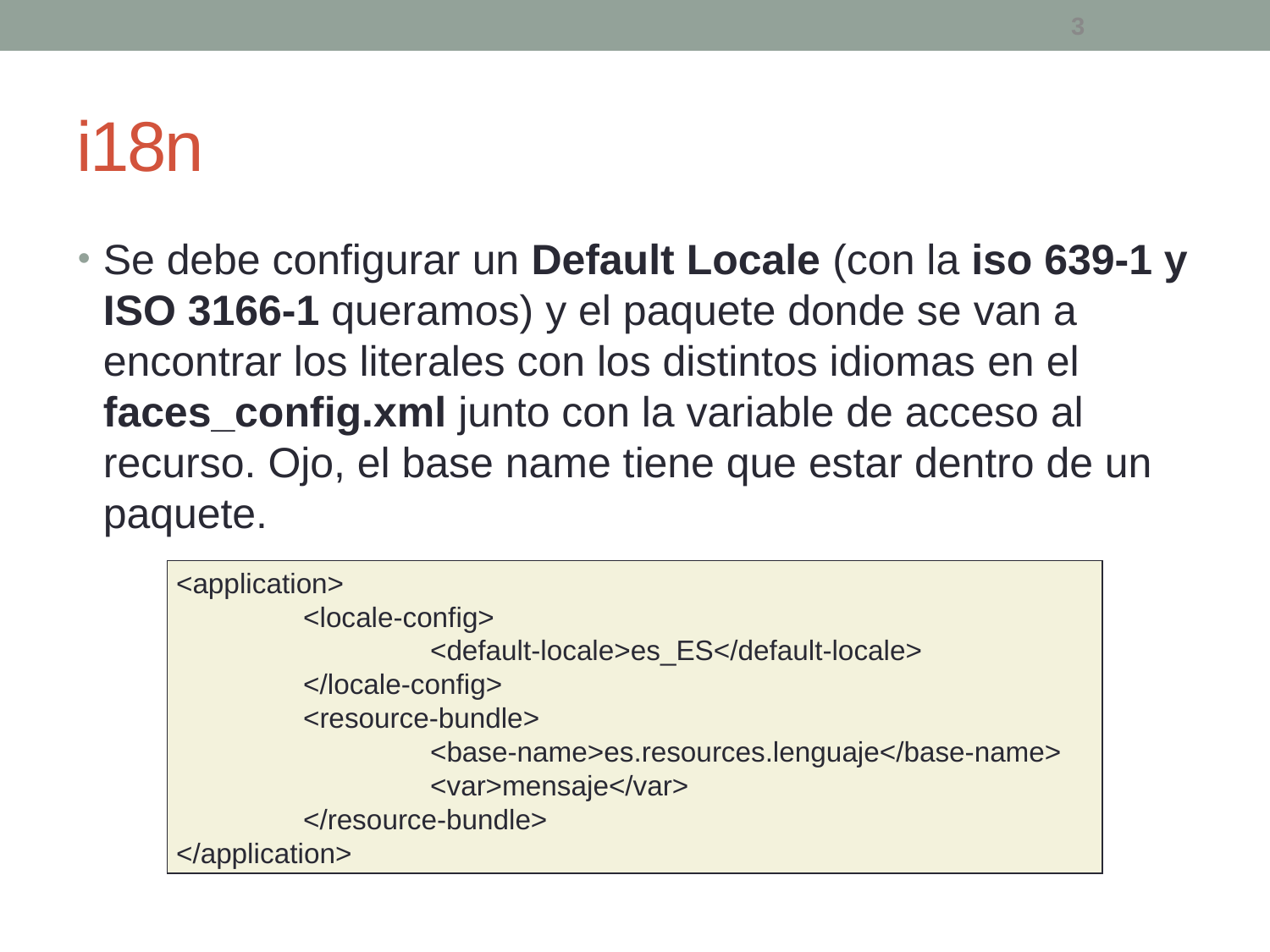

3
# i18n
Se debe configurar un Default Locale (con la iso 639-1 y ISO 3166-1 queramos) y el paquete donde se van a encontrar los literales con los distintos idiomas en el faces_config.xml junto con la variable de acceso al recurso. Ojo, el base name tiene que estar dentro de un paquete.
<application>
	<locale-config>
		<default-locale>es_ES</default-locale>
	</locale-config>
	<resource-bundle>
		<base-name>es.resources.lenguaje</base-name>
		<var>mensaje</var>
	</resource-bundle>
</application>